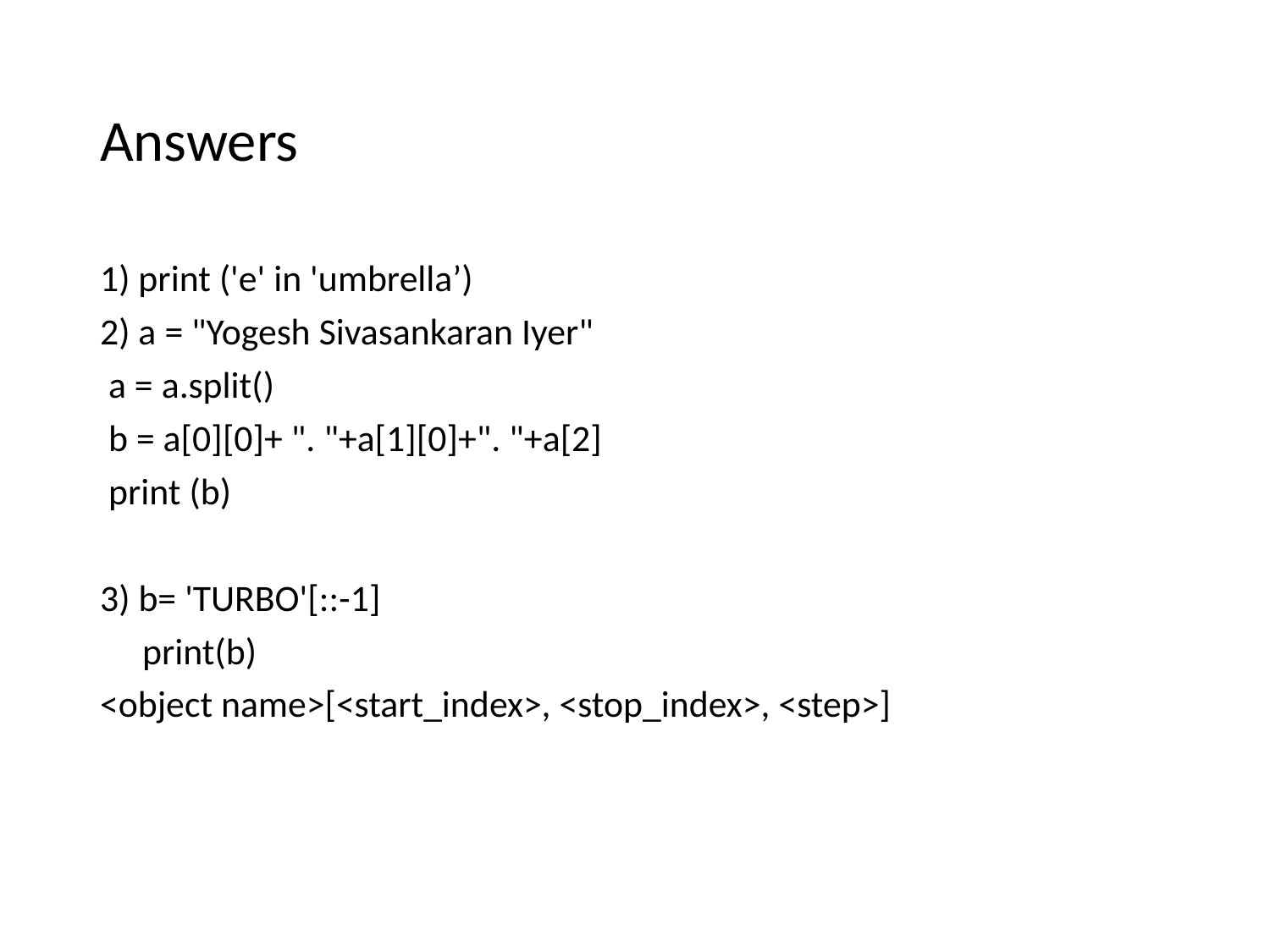

# Answers
1) print ('e' in 'umbrella’)
2) a = "Yogesh Sivasankaran Iyer"
 a = a.split()
 b = a[0][0]+ ". "+a[1][0]+". "+a[2]
 print (b)

3) b= 'TURBO'[::-1]
     print(b)
<object name>[<start_index>, <stop_index>, <step>]